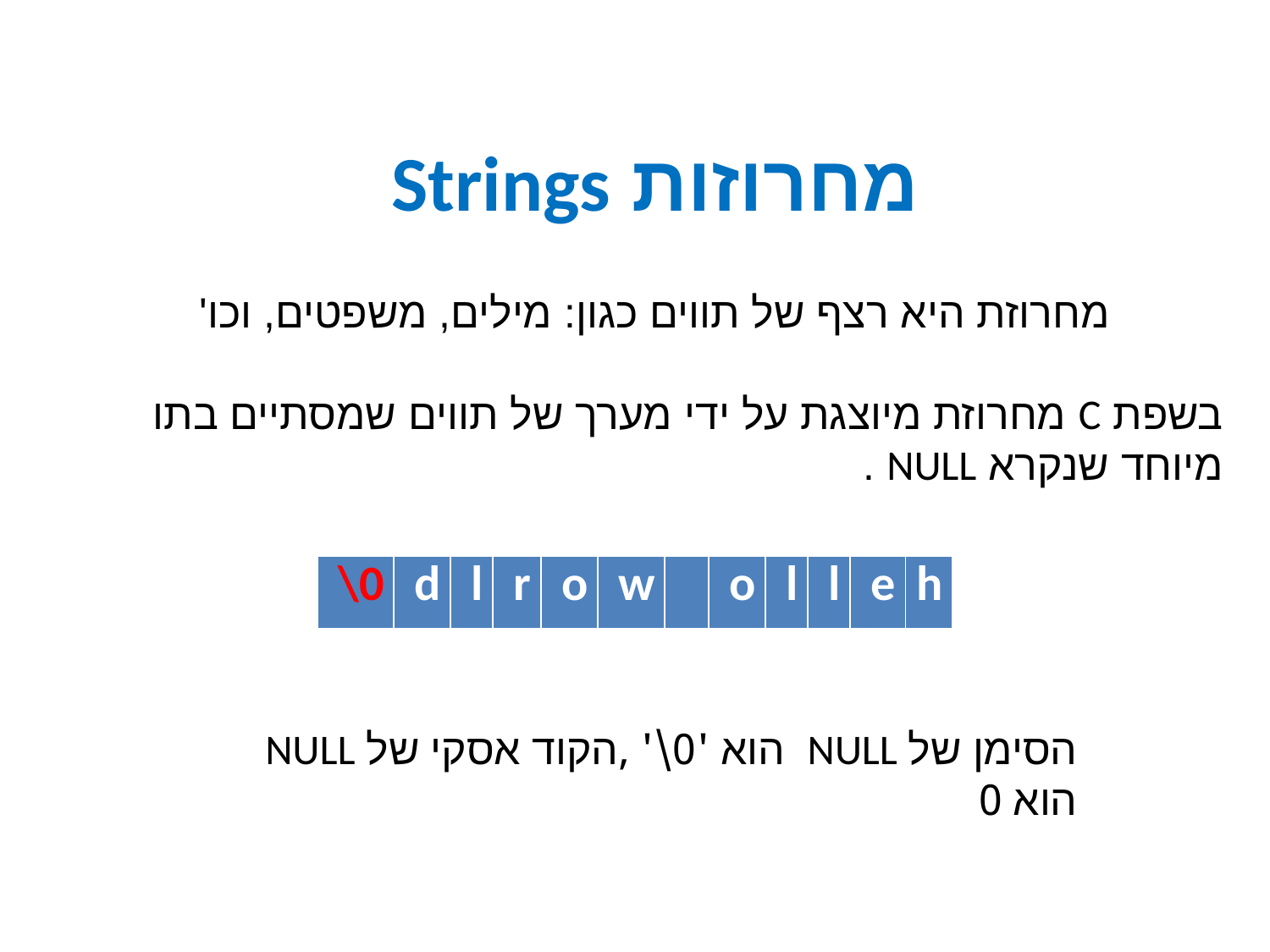

מחרוזות Strings

מחרוזת היא רצף של תווים כגון: מילים, משפטים, וכו'

בשפת C מחרוזת מיוצגת על ידי מערך של תווים שמסתיים בתו מיוחד שנקרא NULL .
| \0 | d | l | r | o | w |  | o | l | l | e | h |
| --- | --- | --- | --- | --- | --- | --- | --- | --- | --- | --- | --- |
הסימן של NULL  הוא '0\' ,הקוד אסקי של NULL הוא 0